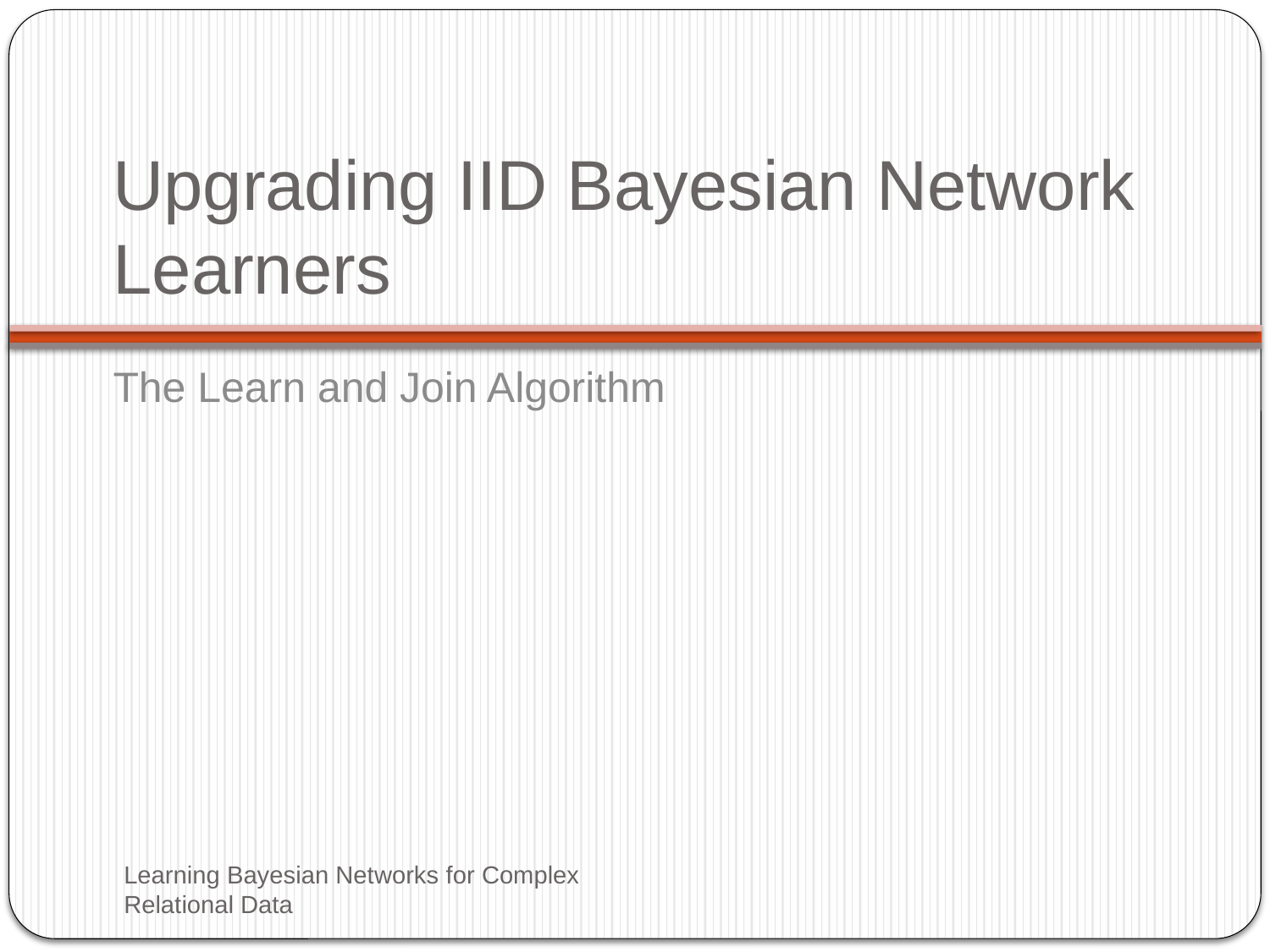

# Upgrading IID Bayesian Network Learners
The Learn and Join Algorithm
Learning Bayesian Networks for Complex Relational Data